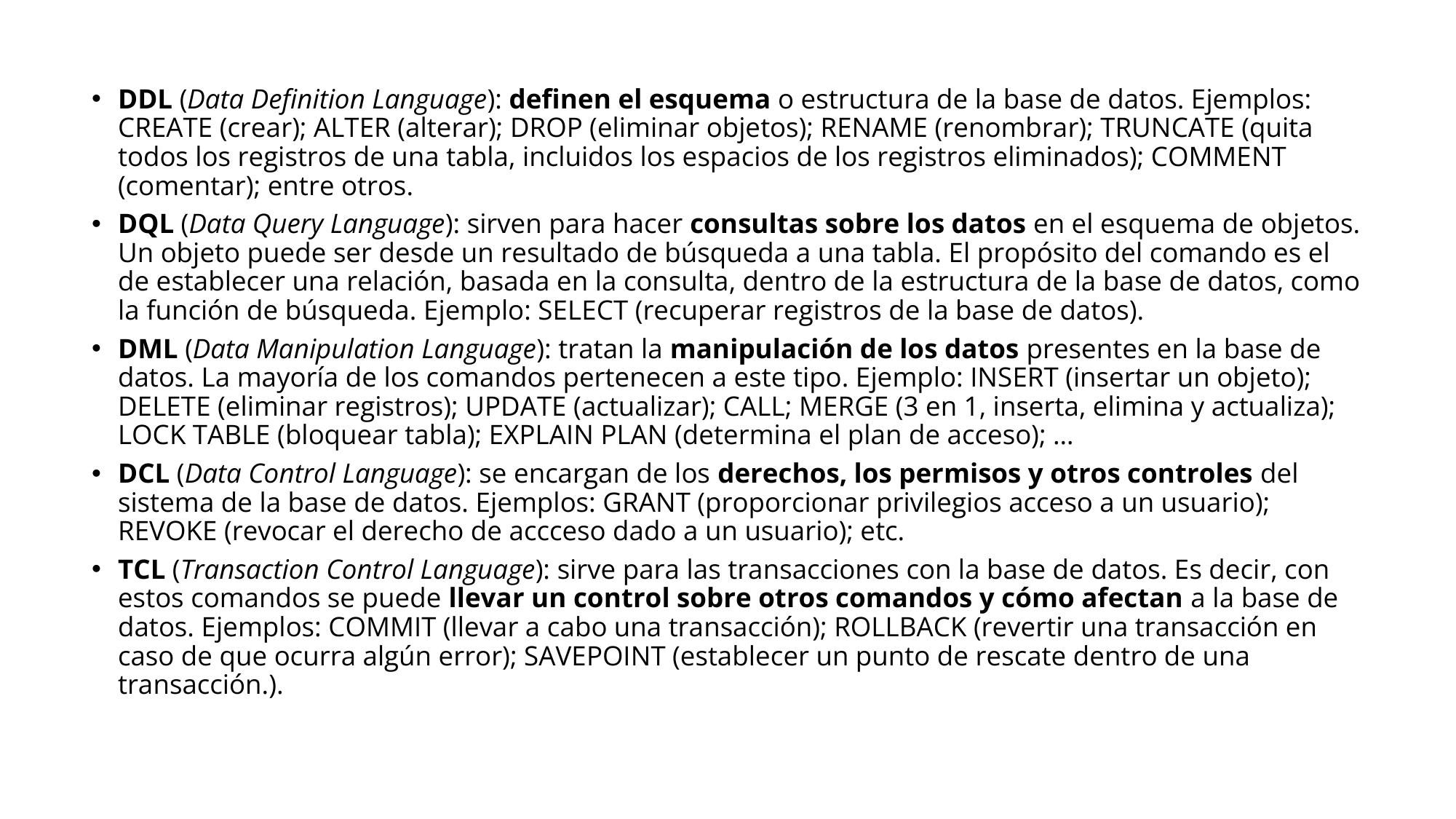

# DDL (Data Definition Language): definen el esquema o estructura de la base de datos. Ejemplos: CREATE (crear); ALTER (alterar); DROP (eliminar objetos); RENAME (renombrar); TRUNCATE (quita todos los registros de una tabla, incluidos los espacios de los registros eliminados); COMMENT (comentar); entre otros.
DQL (Data Query Language): sirven para hacer consultas sobre los datos en el esquema de objetos. Un objeto puede ser desde un resultado de búsqueda a una tabla. El propósito del comando es el de establecer una relación, basada en la consulta, dentro de la estructura de la base de datos, como la función de búsqueda. Ejemplo: SELECT (recuperar registros de la base de datos).
DML (Data Manipulation Language): tratan la manipulación de los datos presentes en la base de datos. La mayoría de los comandos pertenecen a este tipo. Ejemplo: INSERT (insertar un objeto); DELETE (eliminar registros); UPDATE (actualizar); CALL; MERGE (3 en 1, inserta, elimina y actualiza); LOCK TABLE (bloquear tabla); EXPLAIN PLAN (determina el plan de acceso); …
DCL (Data Control Language): se encargan de los derechos, los permisos y otros controles del sistema de la base de datos. Ejemplos: GRANT (proporcionar privilegios acceso a un usuario); REVOKE (revocar el derecho de accceso dado a un usuario); etc.
TCL (Transaction Control Language): sirve para las transacciones con la base de datos. Es decir, con estos comandos se puede llevar un control sobre otros comandos y cómo afectan a la base de datos. Ejemplos: COMMIT (llevar a cabo una transacción); ROLLBACK (revertir una transacción en caso de que ocurra algún error); SAVEPOINT (establecer un punto de rescate dentro de una transacción.).